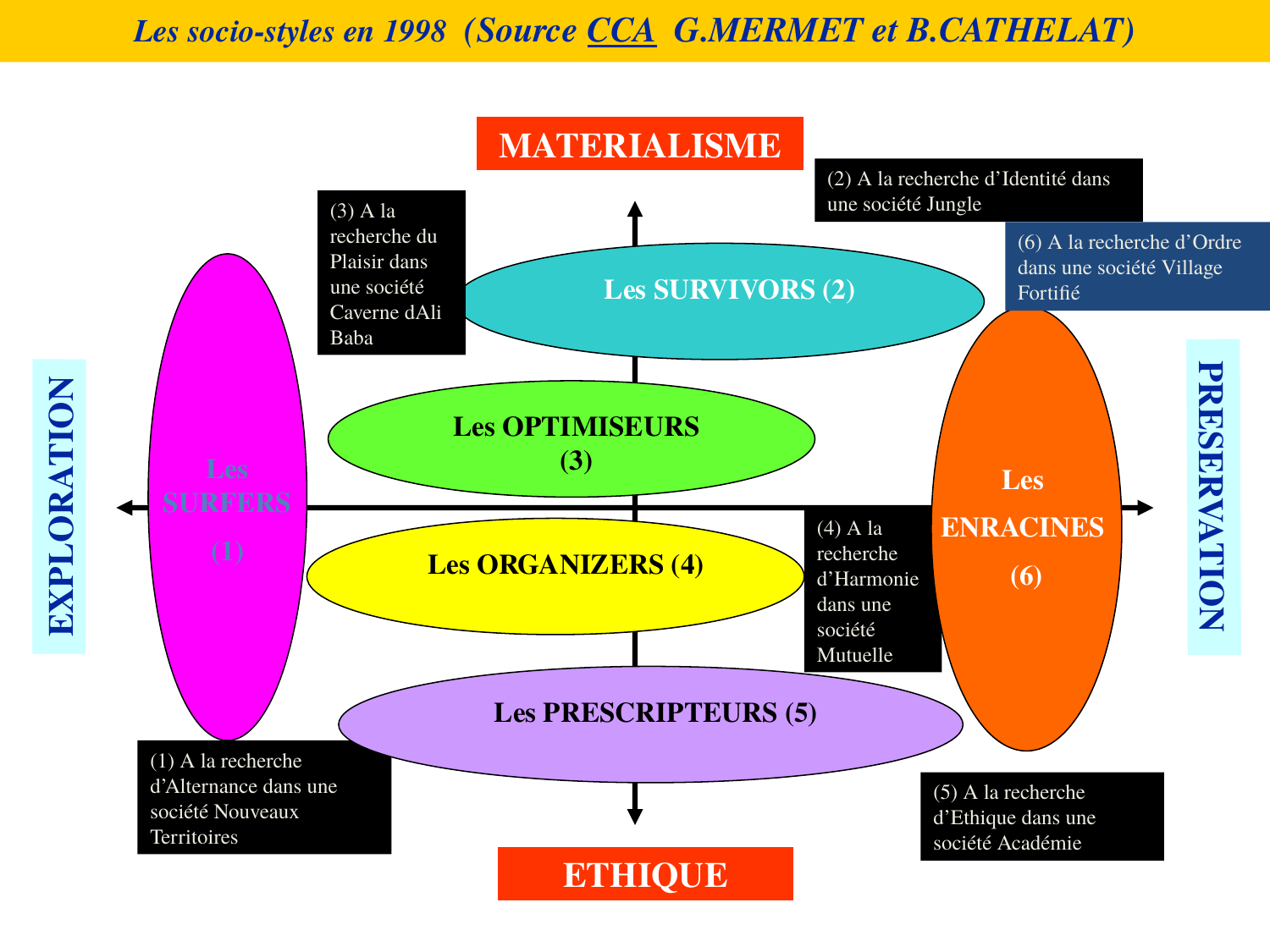

Les socio-styles en 1998  (Source CCA  G.MERMET et B.CATHELAT)
MATERIALISME
(2) A la recherche d’Identité dans une société Jungle
(3) A la recherche du Plaisir dans une société Caverne dAli Baba

(6) A la recherche d’Ordre dans une société Village Fortifié

Les SURVIVORS (2)

Les OPTIMISEURS (3)
Les SURFERS
(1)
Les
ENRACINES
(6)
PRESERVATION
EXPLORATION

(4) A la recherche d’Harmonie dans une société Mutuelle

Les ORGANIZERS (4)

Les PRESCRIPTEURS (5)
(1) A la recherche d’Alternance dans une société Nouveaux Territoires
(5) A la recherche d’Ethique dans une société Académie
ETHIQUE